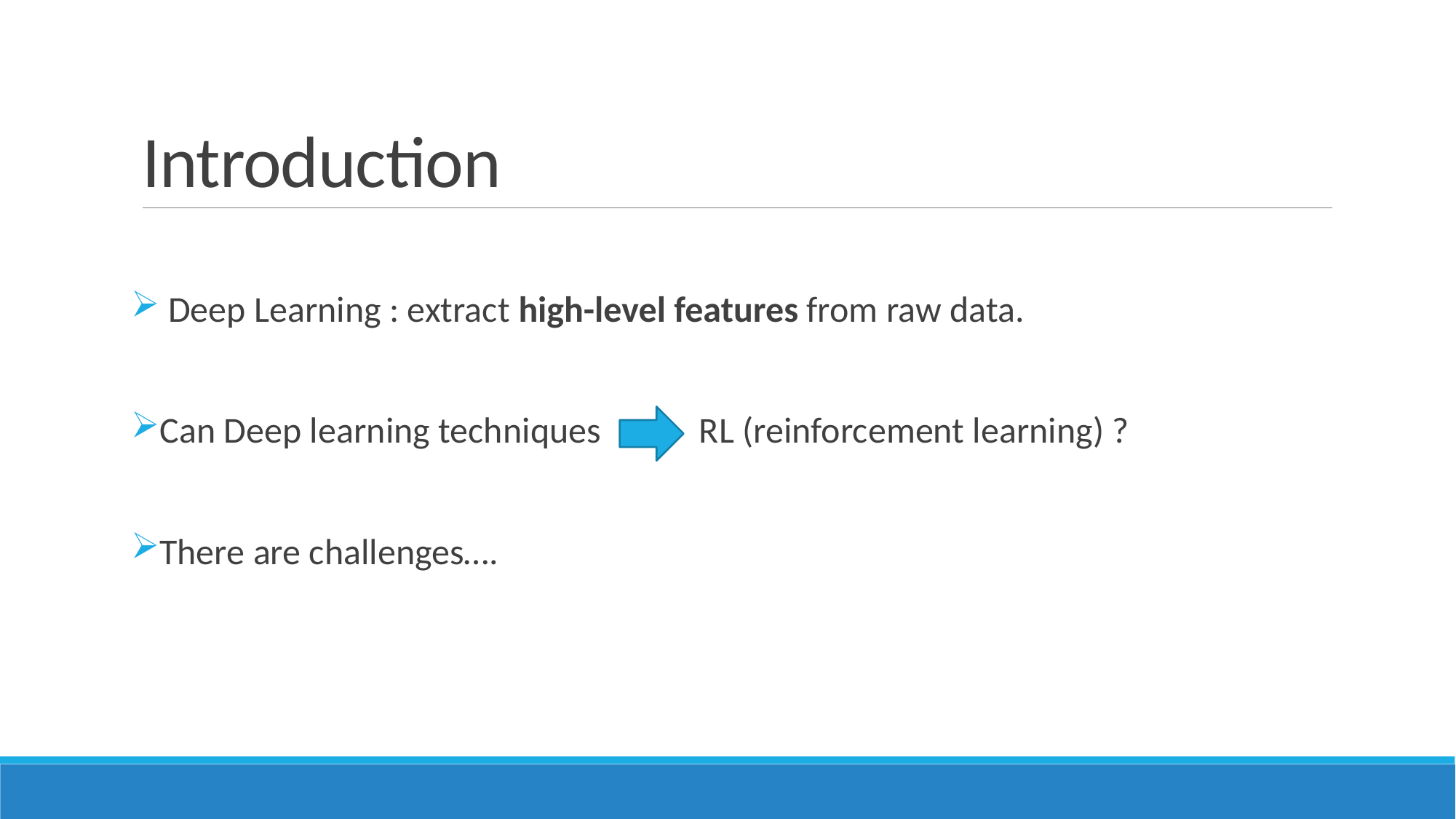

# Introduction

 Deep Learning : extract high-level features from raw data.

Can Deep learning techniques            RL (reinforcement learning) ?

There are challenges….